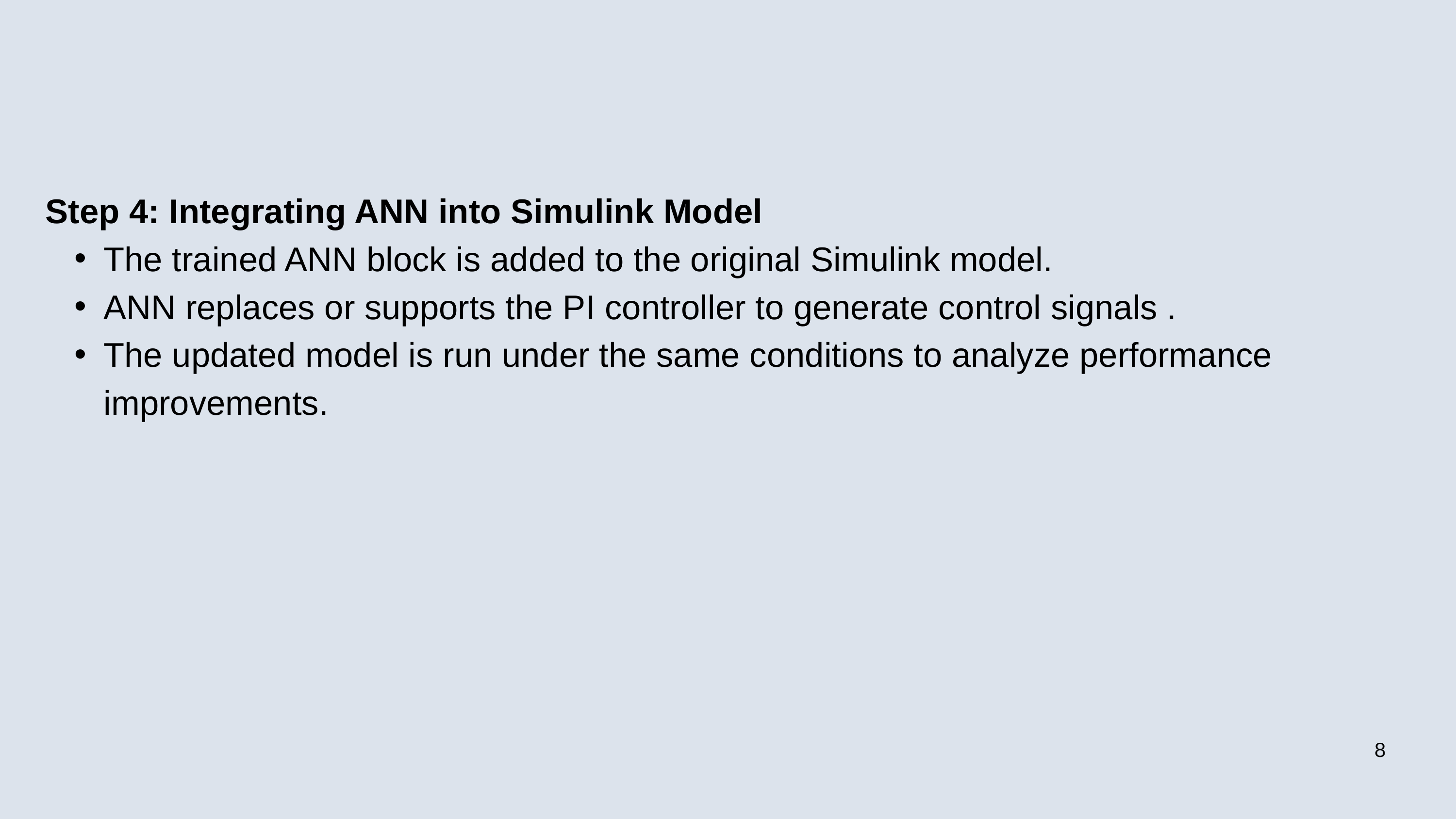

Step 4: Integrating ANN into Simulink Model
The trained ANN block is added to the original Simulink model.
ANN replaces or supports the PI controller to generate control signals .
The updated model is run under the same conditions to analyze performance improvements.

8